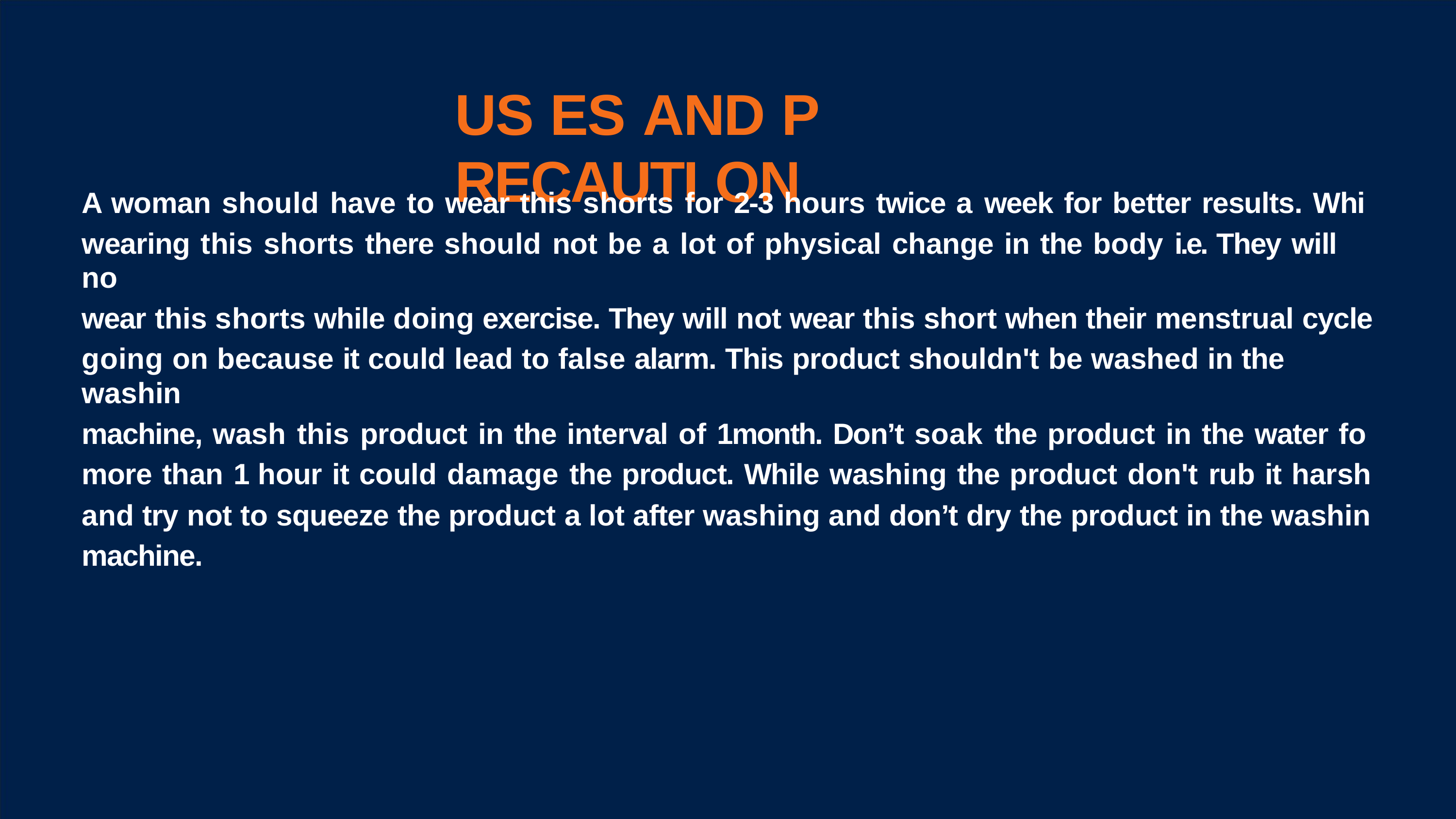

US ES AND P RECAUTI ON
A woman should have to wear this shorts for 2-3 hours twice a week for better results. Whi
wearing this shorts there should not be a lot of physical change in the body i.e. They will no
wear this shorts while doing exercise. They will not wear this short when their menstrual cycle
going on because it could lead to false alarm. This product shouldn't be washed in the washin
machine, wash this product in the interval of 1month. Don’t soak the product in the water fo
more than 1 hour it could damage the product. While washing the product don't rub it harsh
and try not to squeeze the product a lot after washing and don’t dry the product in the washin
machine.